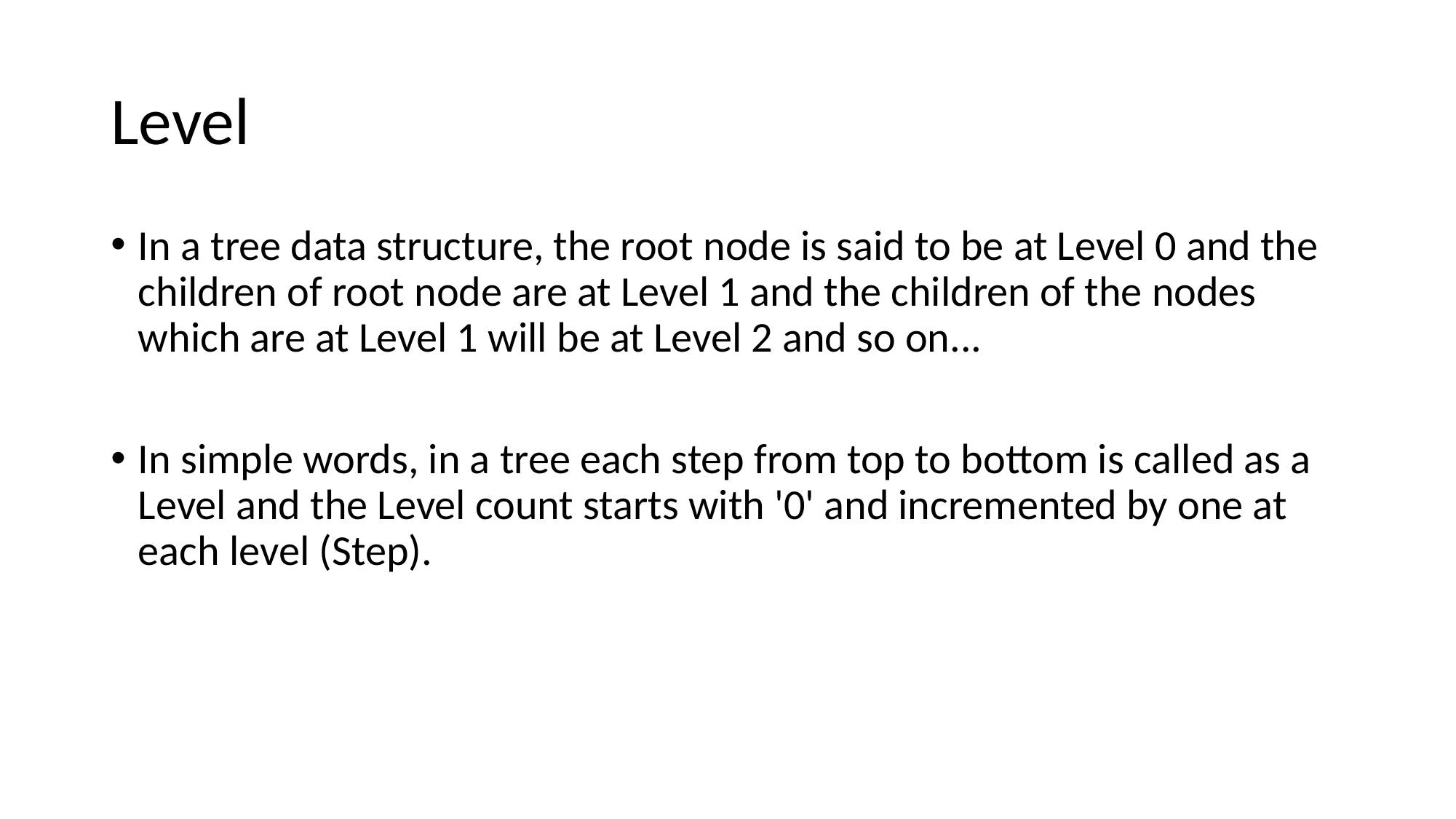

# Level
In a tree data structure, the root node is said to be at Level 0 and the children of root node are at Level 1 and the children of the nodes which are at Level 1 will be at Level 2 and so on...

In simple words, in a tree each step from top to bottom is called as a Level and the Level count starts with '0' and incremented by one at each level (Step).